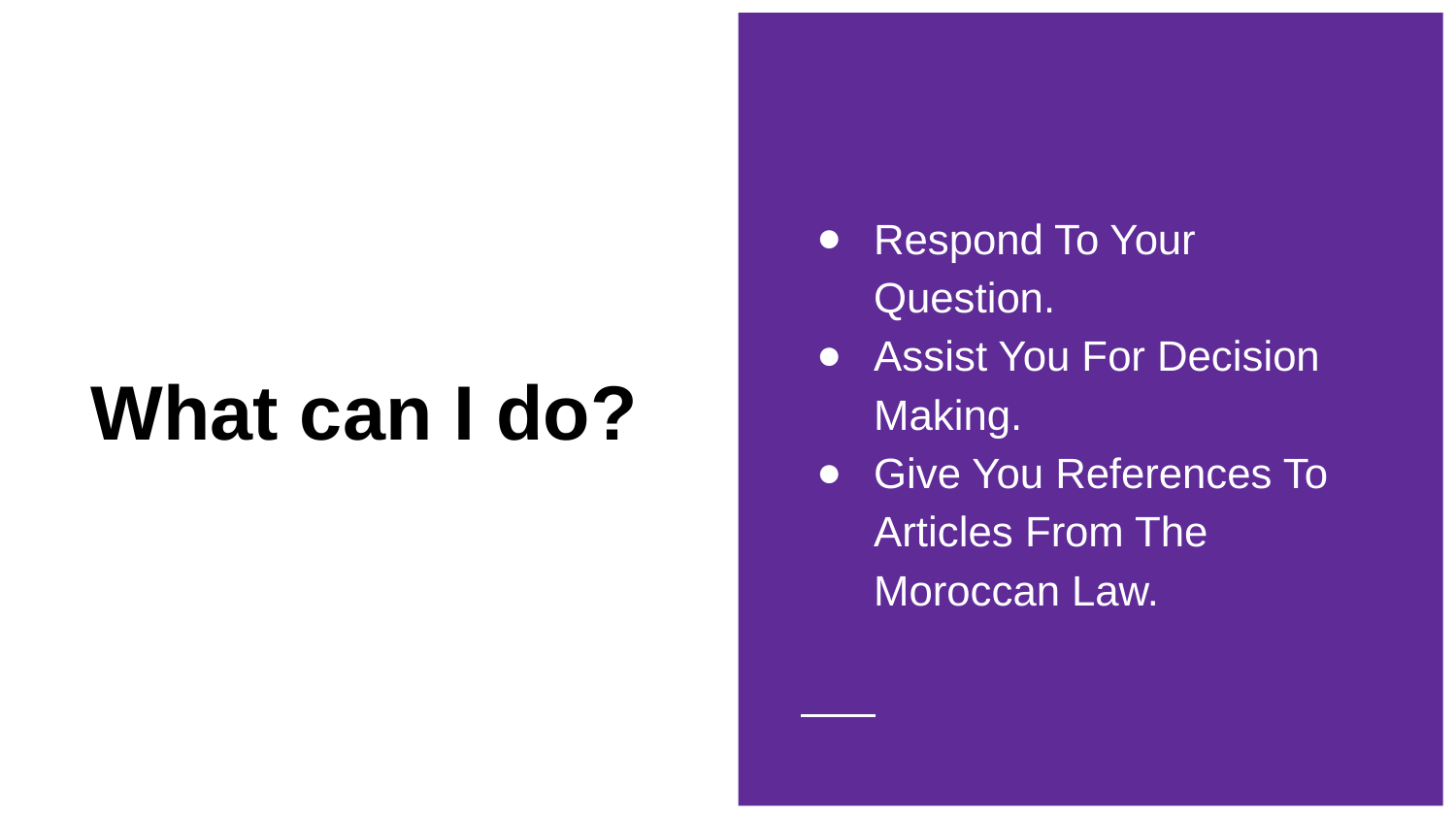

Respond To Your Question.
Assist You For Decision Making.
Give You References To Articles From The Moroccan Law.
# What can I do?